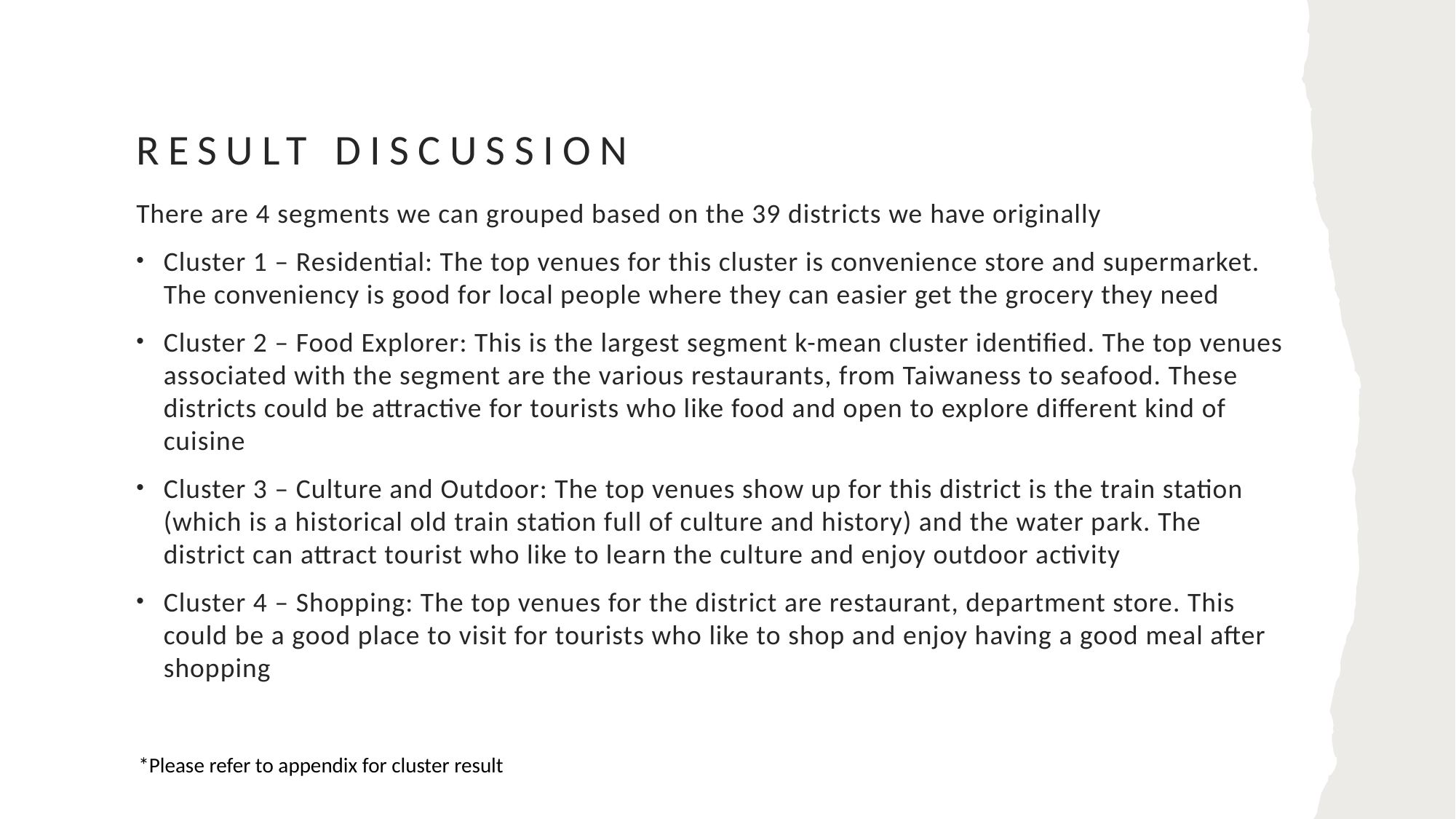

# Result Discussion
There are 4 segments we can grouped based on the 39 districts we have originally
Cluster 1 – Residential: The top venues for this cluster is convenience store and supermarket. The conveniency is good for local people where they can easier get the grocery they need
Cluster 2 – Food Explorer: This is the largest segment k-mean cluster identified. The top venues associated with the segment are the various restaurants, from Taiwaness to seafood. These districts could be attractive for tourists who like food and open to explore different kind of cuisine
Cluster 3 – Culture and Outdoor: The top venues show up for this district is the train station (which is a historical old train station full of culture and history) and the water park. The district can attract tourist who like to learn the culture and enjoy outdoor activity
Cluster 4 – Shopping: The top venues for the district are restaurant, department store. This could be a good place to visit for tourists who like to shop and enjoy having a good meal after shopping

*Please refer to appendix for cluster result